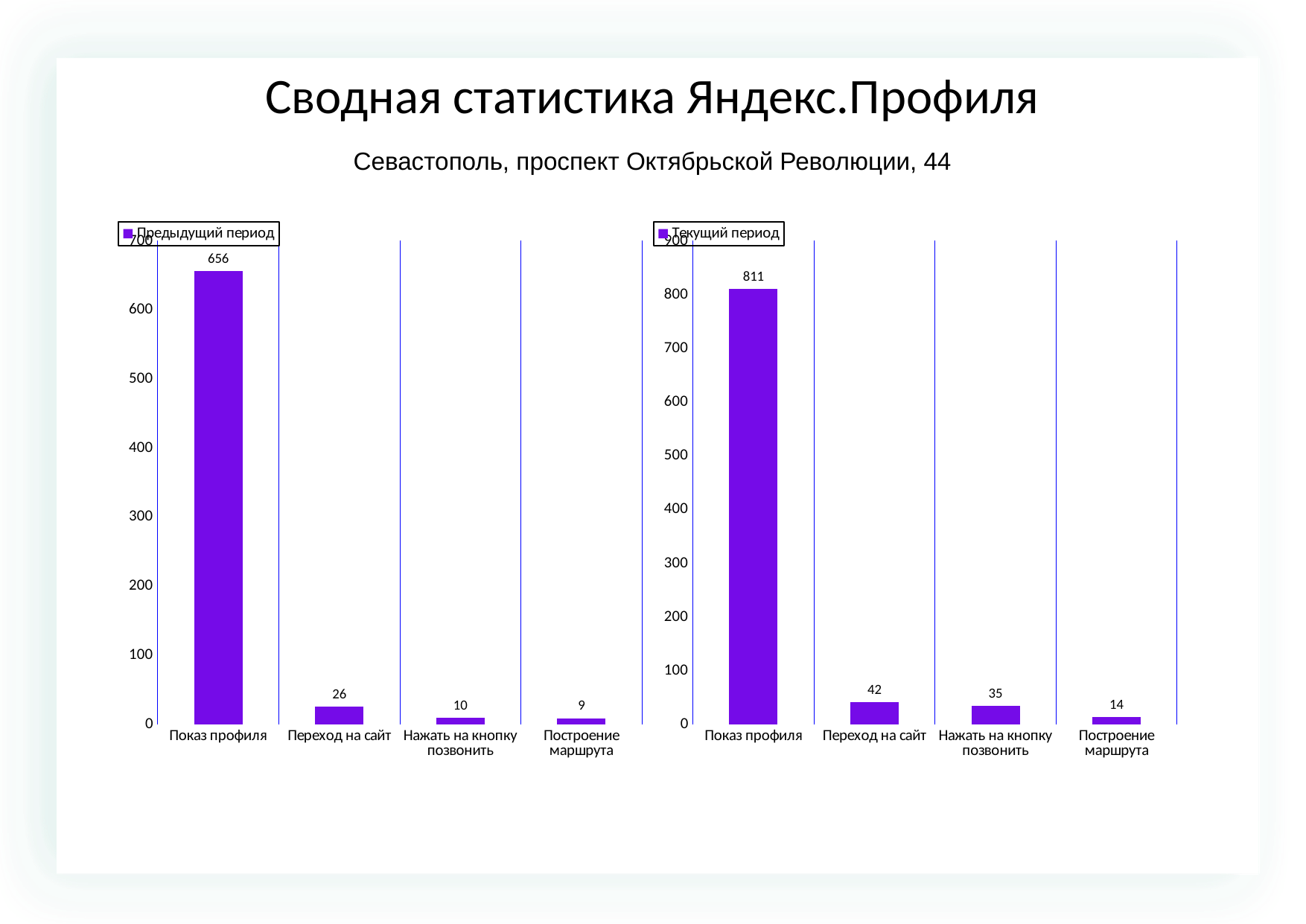

Сводная статистика Яндекс.Профиля
Севастополь, проспект Октябрьской Революции, 44

### Chart

| Category |  |
|---|---|
| Показ профиля | 656.0 |
| Переход на сайт | 26.0 |
| Нажать на кнопку позвонить | 10.0 |
| Построение маршрута | 9.0 |

### Chart

| Category |  |
|---|---|
| Показ профиля | 811.0 |
| Переход на сайт | 42.0 |
| Нажать на кнопку позвонить | 35.0 |
| Построение маршрута | 14.0 |